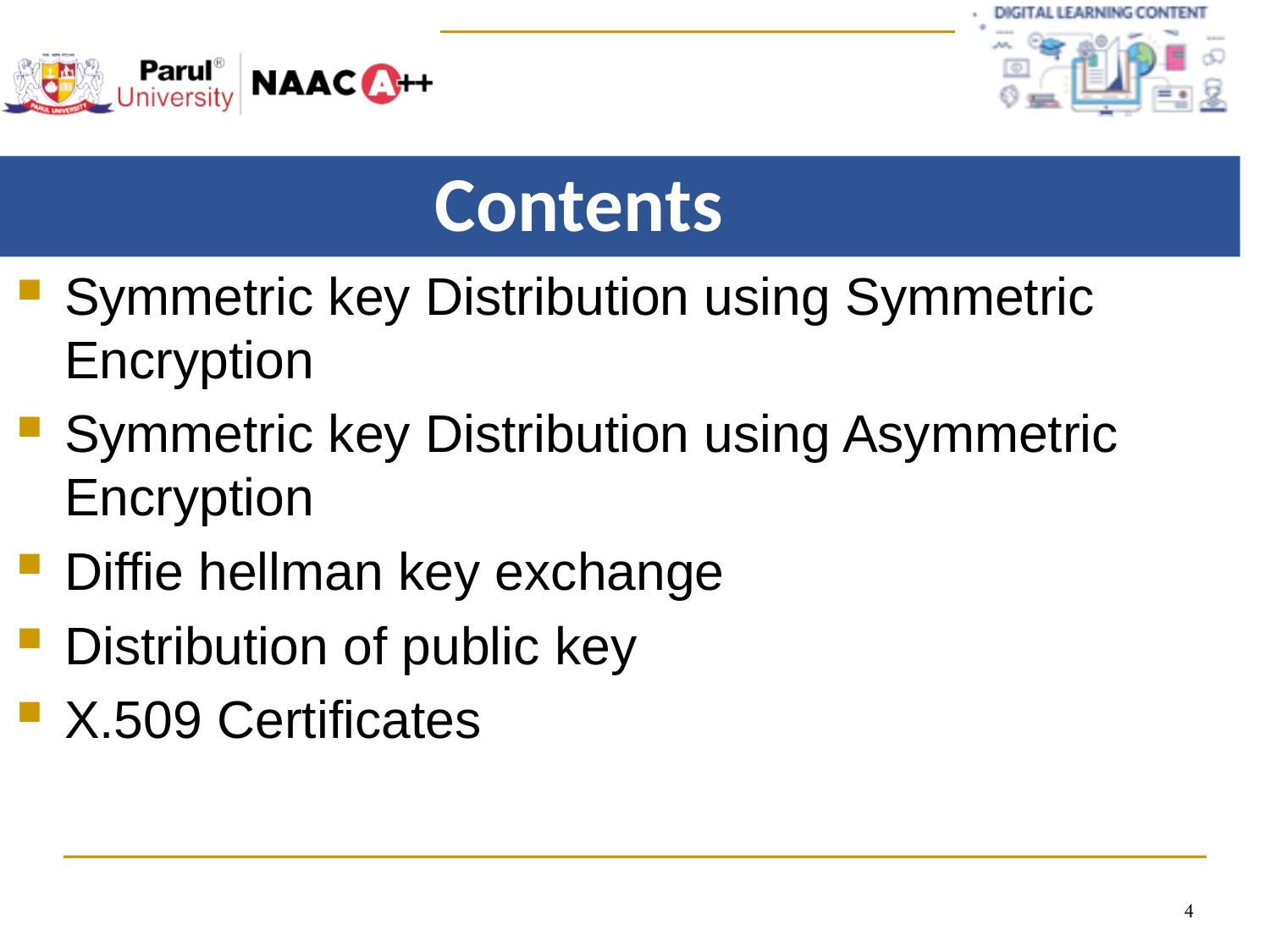

# Contents
Symmetric key Distribution using Symmetric Encryption
Symmetric key Distribution using Asymmetric Encryption
Diffie hellman key exchange
Distribution of public key
X.509 Certificates
4